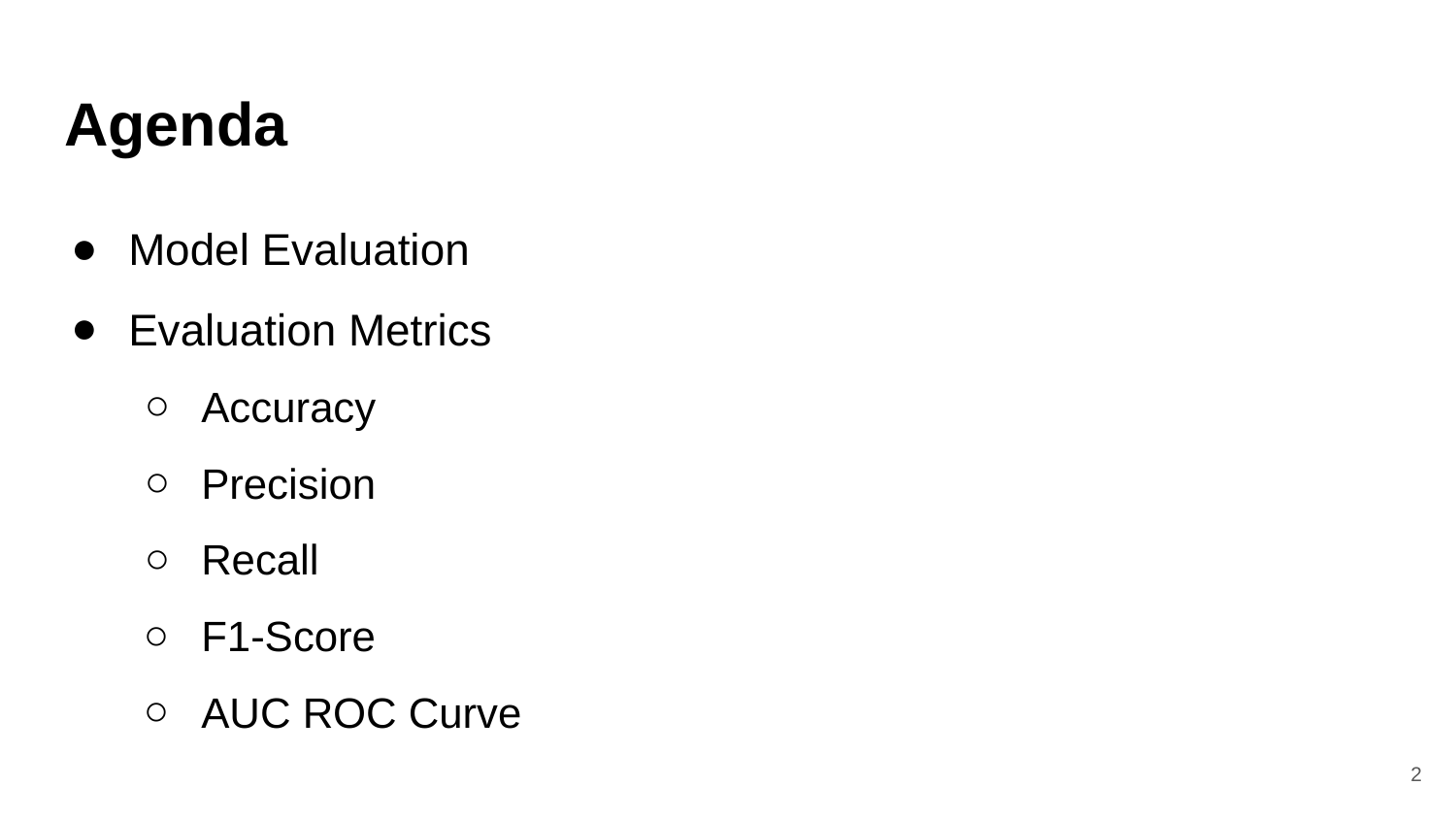

# Agenda
Model Evaluation
Evaluation Metrics
Accuracy
Precision
Recall
F1-Score
AUC ROC Curve
2